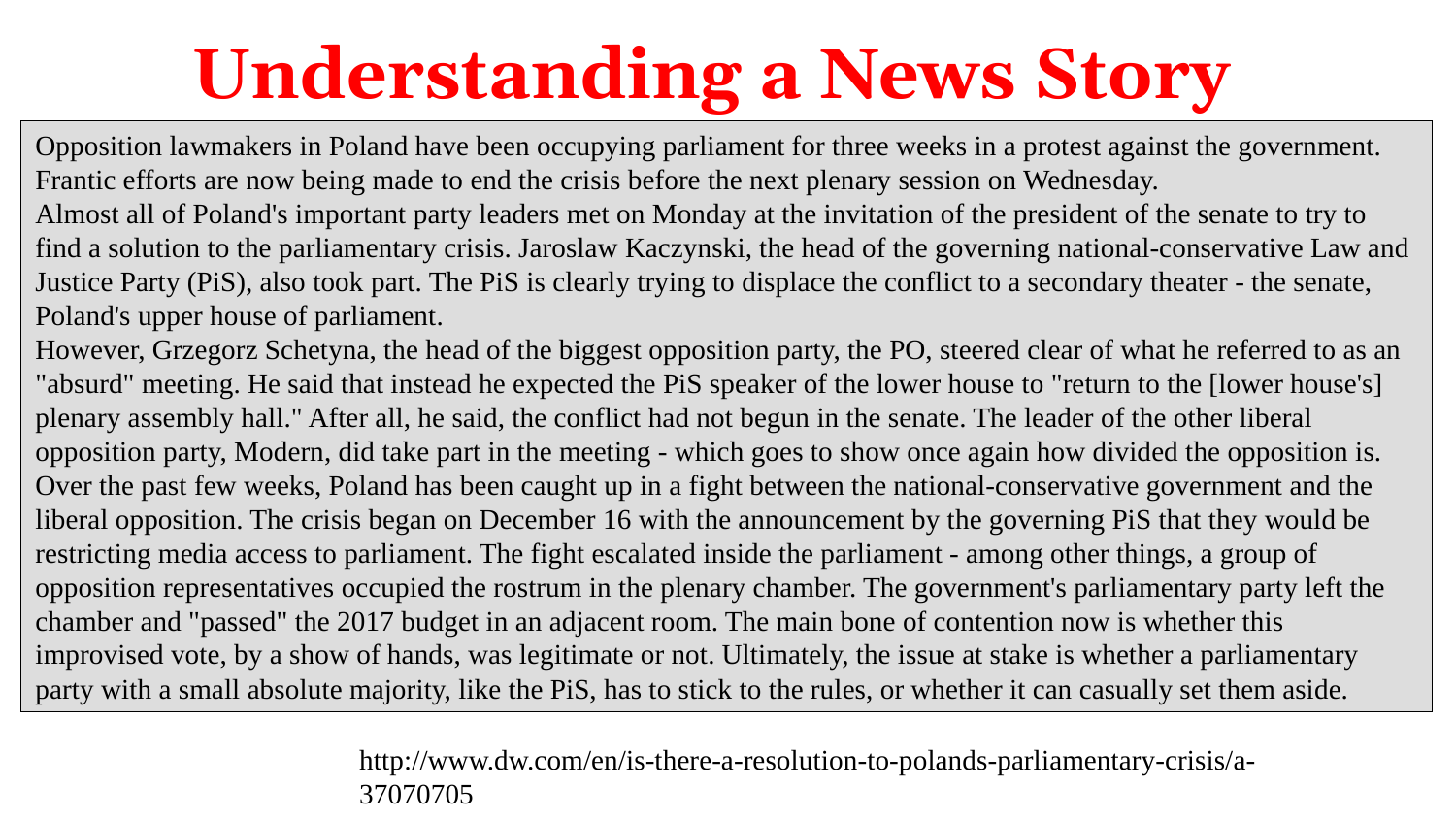

# Understanding a News Story
Opposition lawmakers in Poland have been occupying parliament for three weeks in a protest against the government. Frantic efforts are now being made to end the crisis before the next plenary session on Wednesday.
Almost all of Poland's important party leaders met on Monday at the invitation of the president of the senate to try to find a solution to the parliamentary crisis. Jaroslaw Kaczynski, the head of the governing national-conservative Law and Justice Party (PiS), also took part. The PiS is clearly trying to displace the conflict to a secondary theater - the senate, Poland's upper house of parliament.
However, Grzegorz Schetyna, the head of the biggest opposition party, the PO, steered clear of what he referred to as an "absurd" meeting. He said that instead he expected the PiS speaker of the lower house to "return to the [lower house's] plenary assembly hall." After all, he said, the conflict had not begun in the senate. The leader of the other liberal opposition party, Modern, did take part in the meeting - which goes to show once again how divided the opposition is.
Over the past few weeks, Poland has been caught up in a fight between the national-conservative government and the liberal opposition. The crisis began on December 16 with the announcement by the governing PiS that they would be restricting media access to parliament. The fight escalated inside the parliament - among other things, a group of opposition representatives occupied the rostrum in the plenary chamber. The government's parliamentary party left the chamber and "passed" the 2017 budget in an adjacent room. The main bone of contention now is whether this improvised vote, by a show of hands, was legitimate or not. Ultimately, the issue at stake is whether a parliamentary party with a small absolute majority, like the PiS, has to stick to the rules, or whether it can casually set them aside.
http://www.dw.com/en/is-there-a-resolution-to-polands-parliamentary-crisis/a-37070705